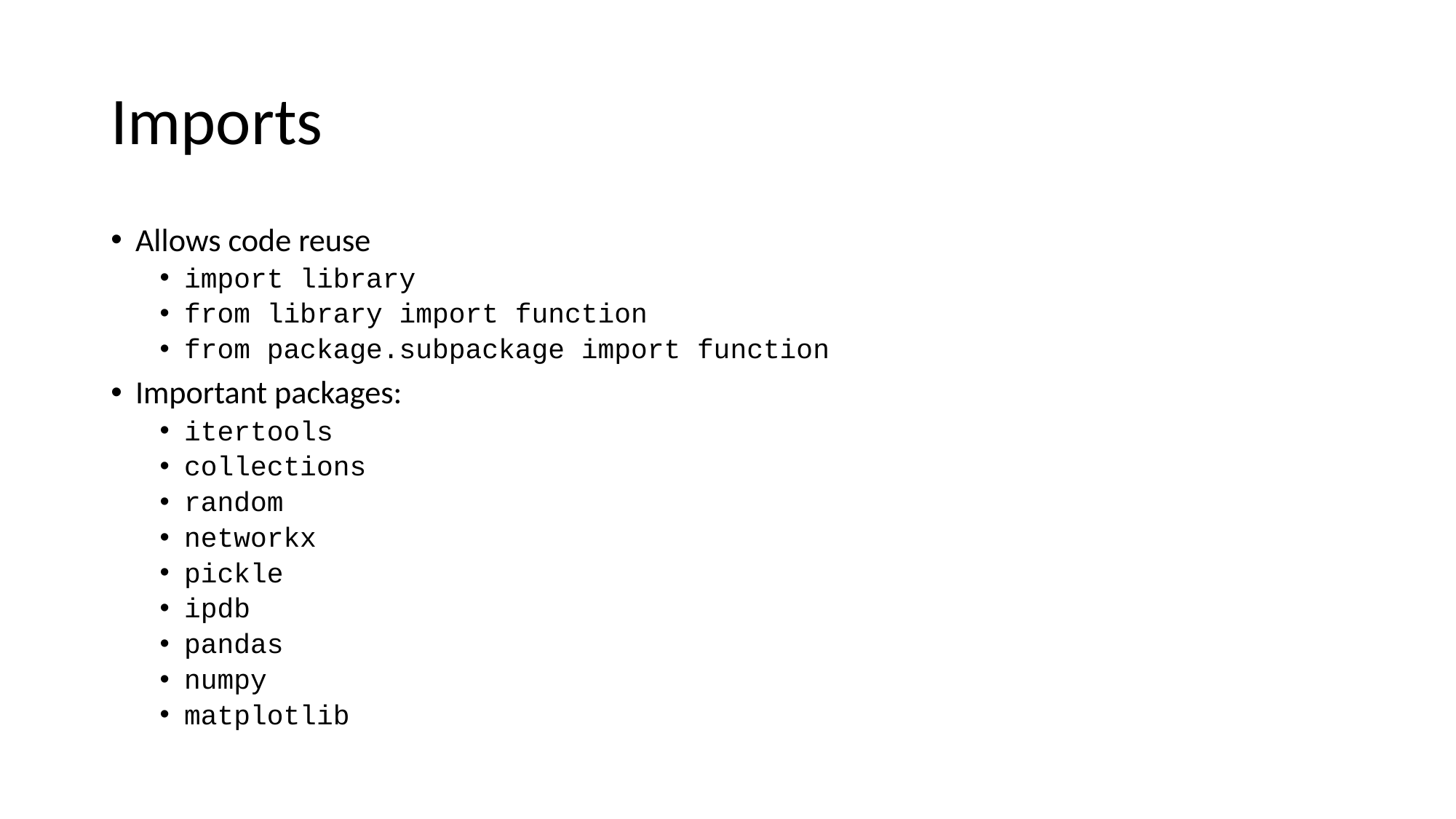

# Imports
Allows code reuse
import library
from library import function
from package.subpackage import function
Important packages:
itertools
collections
random
networkx
pickle
ipdb
pandas
numpy
matplotlib